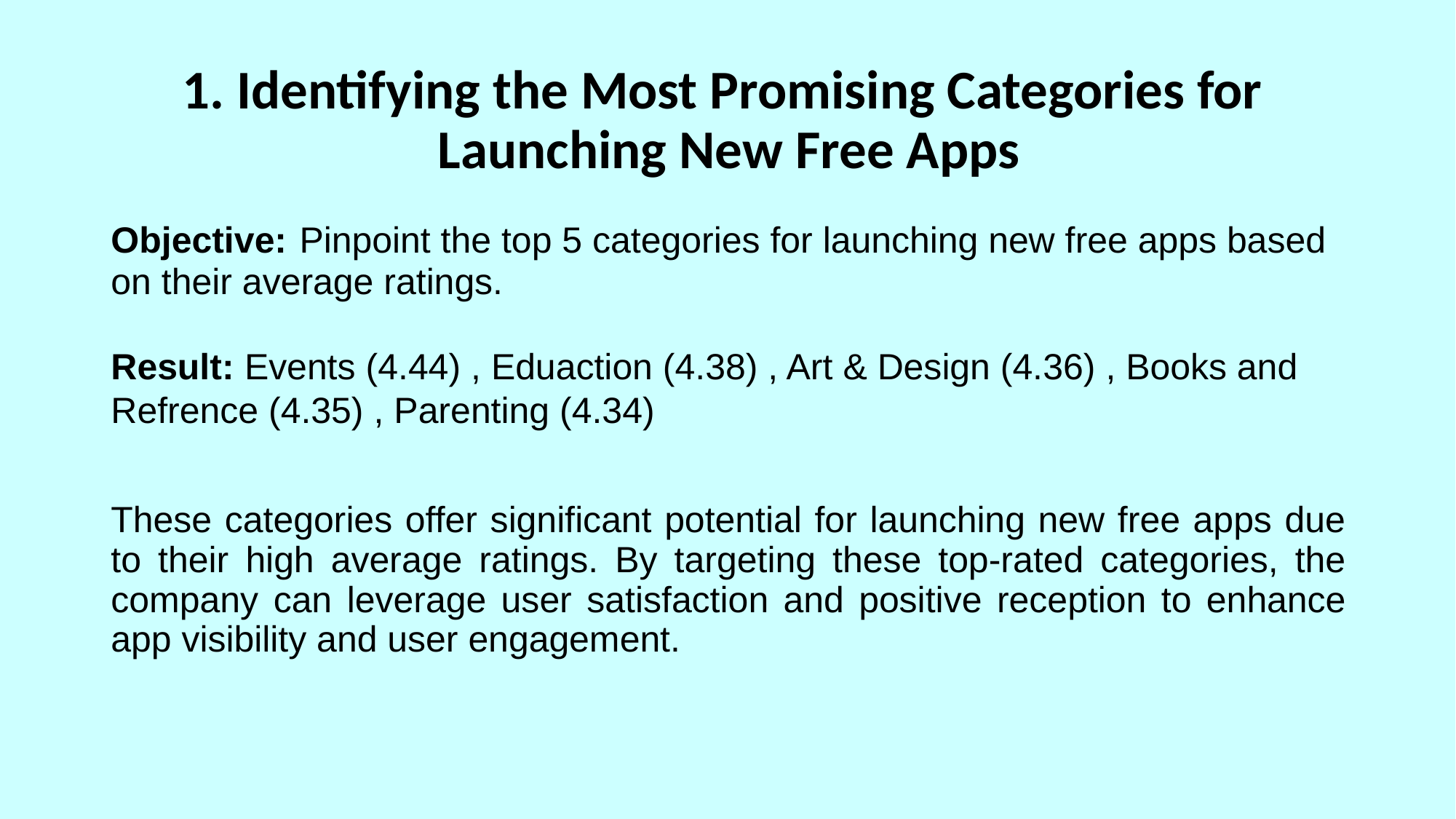

# 1. Identifying the Most Promising Categories for  Launching New Free Apps
Objective: Pinpoint the top 5 categories for launching new free apps based on their average ratings.
Result: Events (4.44) , Eduaction (4.38) , Art & Design (4.36) , Books and Refrence (4.35) , Parenting (4.34)

These categories offer significant potential for launching new free apps due to their high average ratings. By targeting these top-rated categories, the company can leverage user satisfaction and positive reception to enhance app visibility and user engagement.